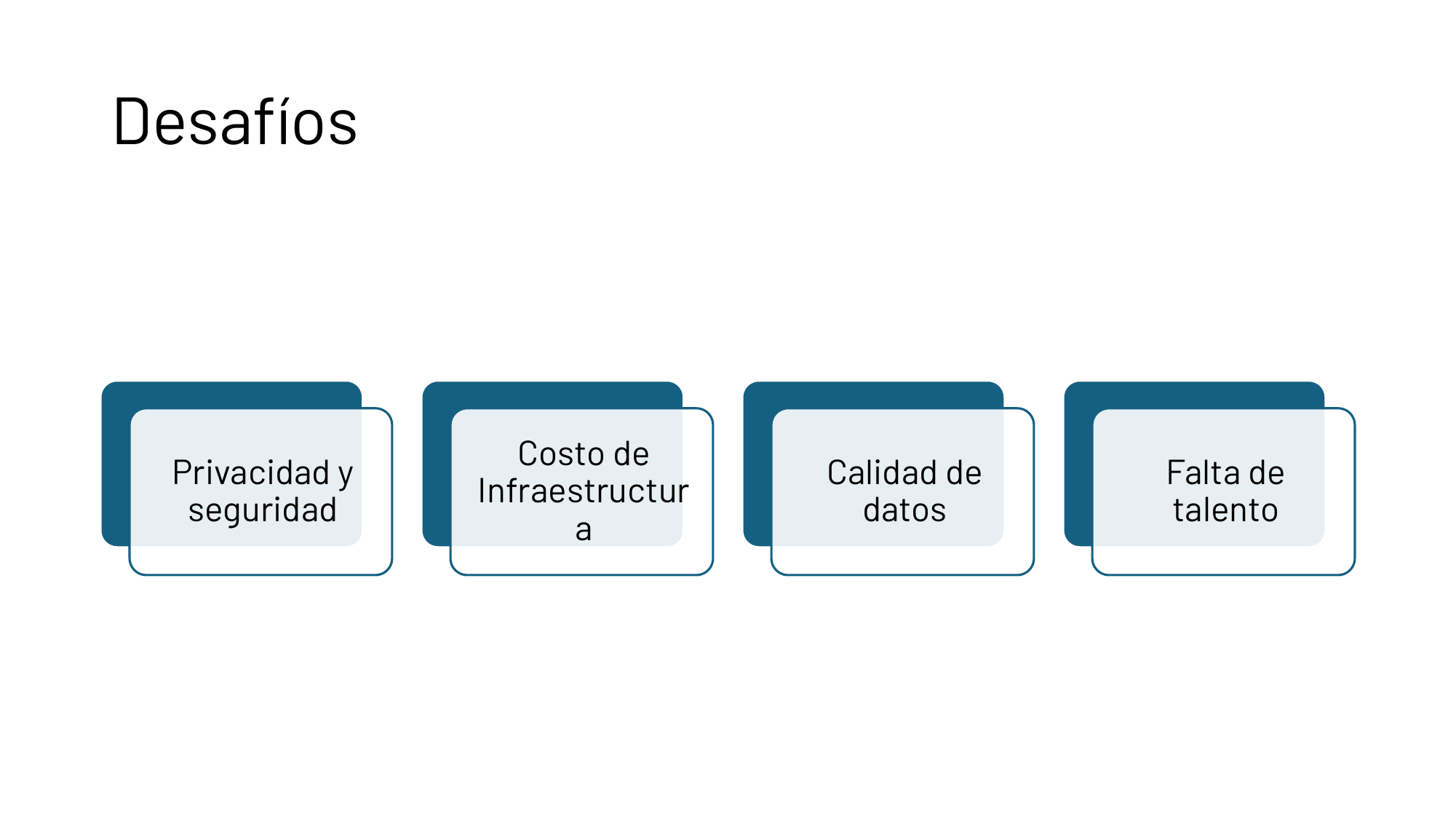

# Desafíos
Privacidad y seguridad
Costo de Infraestructura
Calidad de datos
Falta de talento